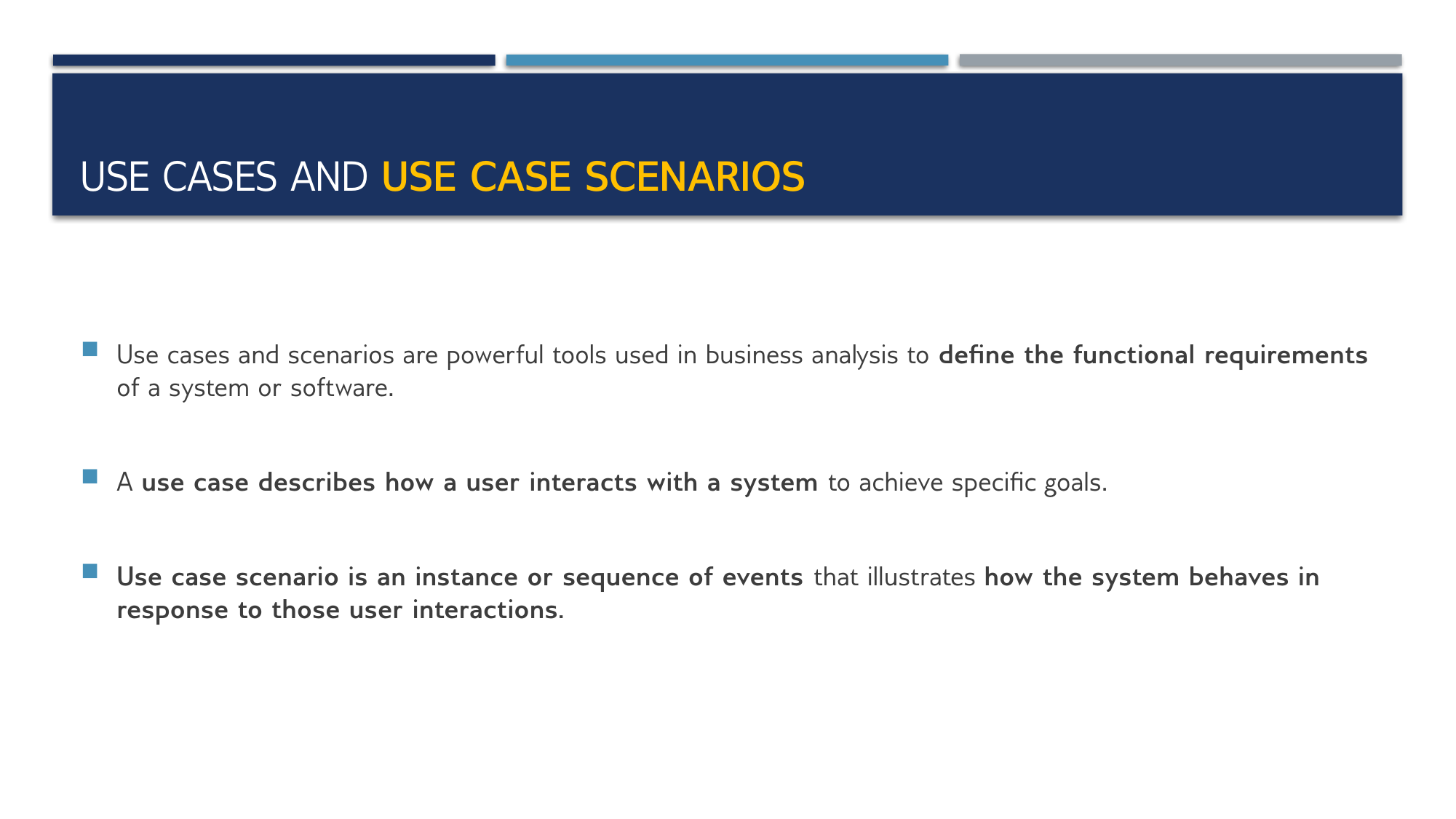

# Use cases and use case scenarios
Use cases and scenarios are powerful tools used in business analysis to define the functional requirements of a system or software.

A use case describes how a user interacts with a system to achieve specific goals.

Use case scenario is an instance or sequence of events that illustrates how the system behaves in response to those user interactions.